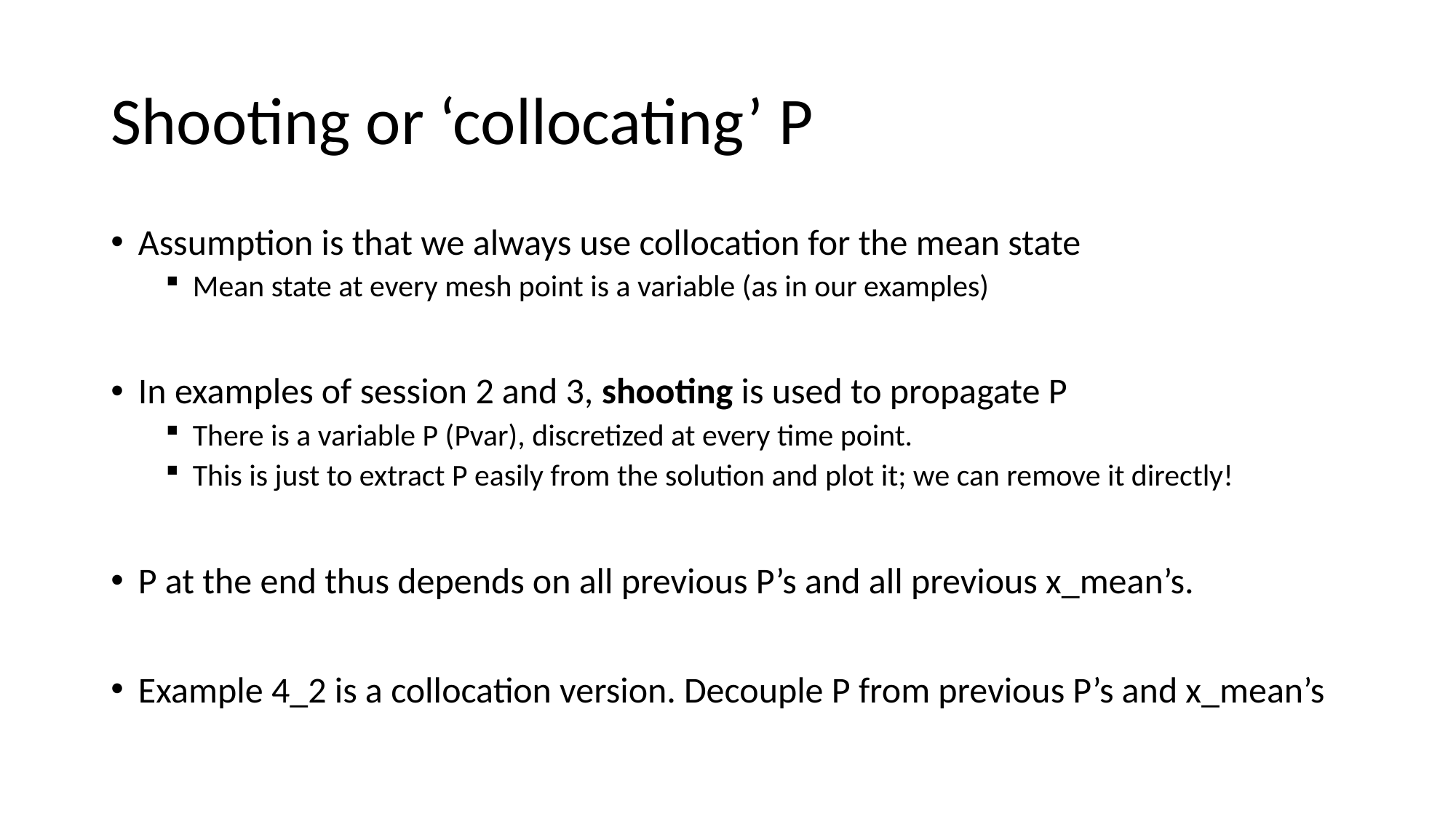

# Shooting or ‘collocating’ P
Assumption is that we always use collocation for the mean state
Mean state at every mesh point is a variable (as in our examples)

In examples of session 2 and 3, shooting is used to propagate P
There is a variable P (Pvar), discretized at every time point.
This is just to extract P easily from the solution and plot it; we can remove it directly!

P at the end thus depends on all previous P’s and all previous x_mean’s.

Example 4_2 is a collocation version. Decouple P from previous P’s and x_mean’s